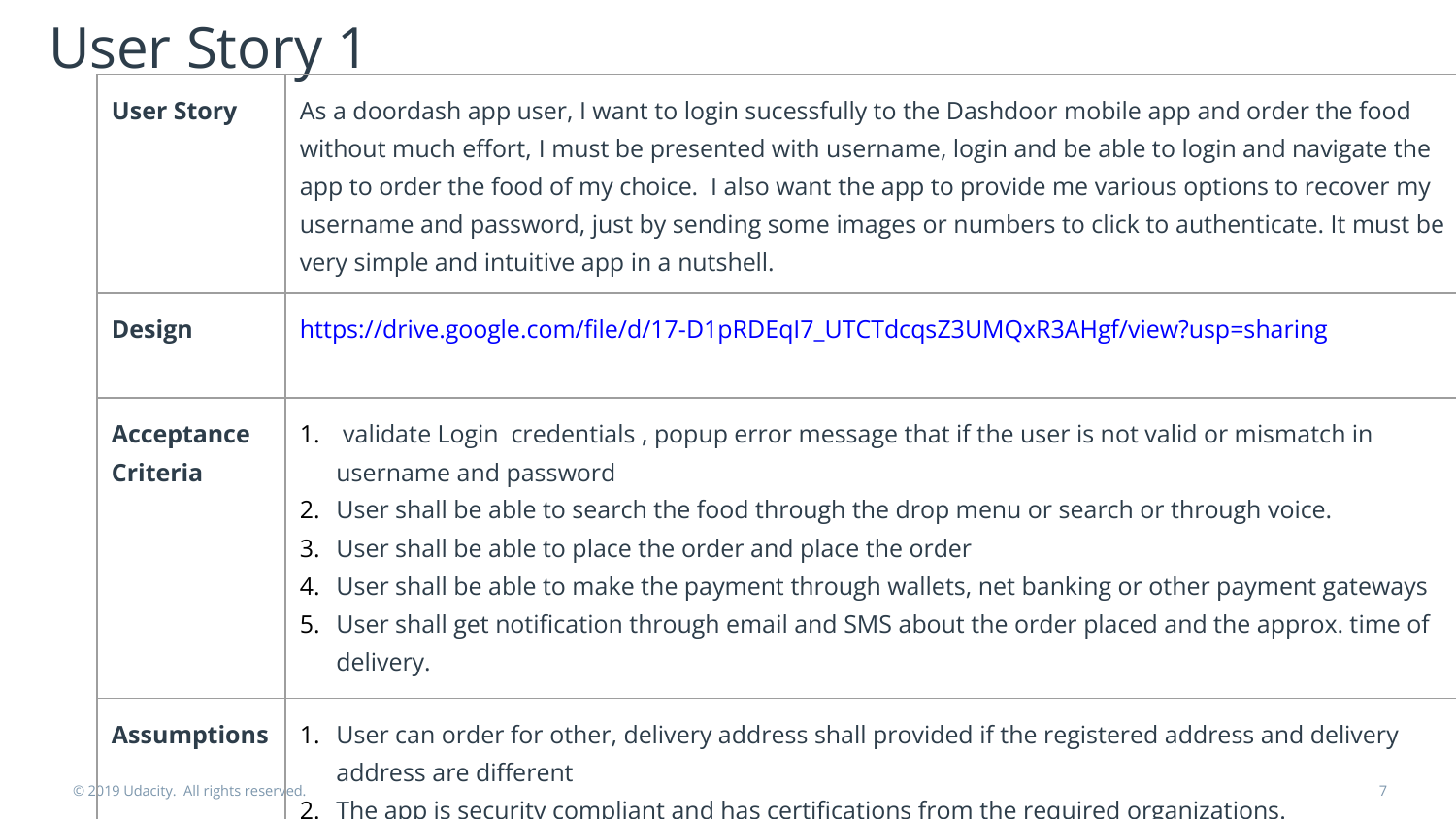

# User Story 1
| User Story | As a doordash app user, I want to login sucessfully to the Dashdoor mobile app and order the food without much effort, I must be presented with username, login and be able to login and navigate the app to order the food of my choice. I also want the app to provide me various options to recover my username and password, just by sending some images or numbers to click to authenticate. It must be very simple and intuitive app in a nutshell. |
| --- | --- |
| Design | https://drive.google.com/file/d/17-D1pRDEqI7\_UTCTdcqsZ3UMQxR3AHgf/view?usp=sharing |
| Acceptance Criteria | validate Login credentials , popup error message that if the user is not valid or mismatch in username and password User shall be able to search the food through the drop menu or search or through voice. User shall be able to place the order and place the order User shall be able to make the payment through wallets, net banking or other payment gateways User shall get notification through email and SMS about the order placed and the approx. time of delivery. |
| Assumptions | User can order for other, delivery address shall provided if the registered address and delivery address are different The app is security compliant and has certifications from the required organizations. The freemium option doesn’t have deal of the day and offers features enabled. |
© 2019 Udacity.  All rights reserved.
7